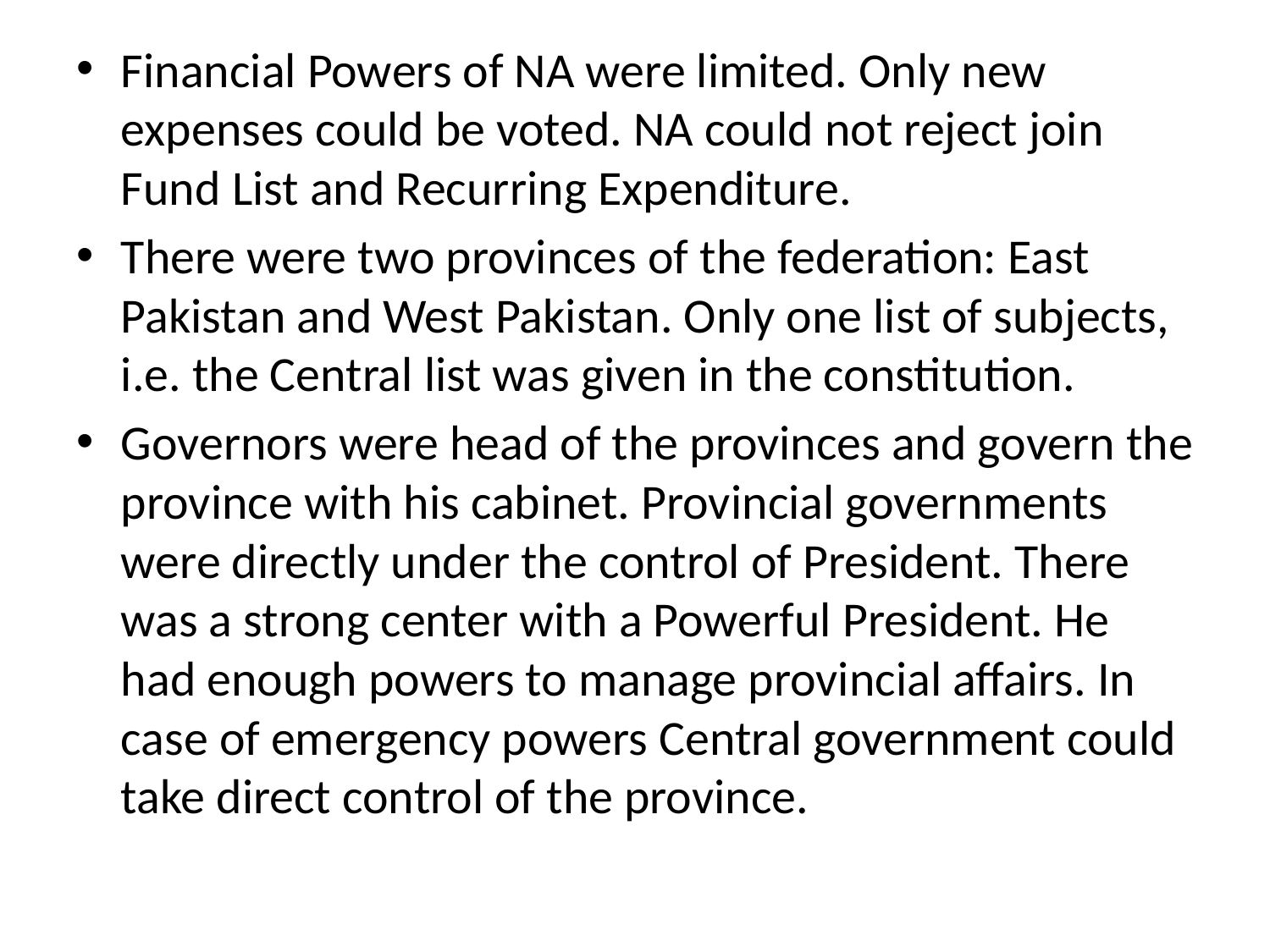

Financial Powers of NA were limited. Only new expenses could be voted. NA could not reject join Fund List and Recurring Expenditure.
There were two provinces of the federation: East Pakistan and West Pakistan. Only one list of subjects, i.e. the Central list was given in the constitution.
Governors were head of the provinces and govern the province with his cabinet. Provincial governments were directly under the control of President. There was a strong center with a Powerful President. He had enough powers to manage provincial affairs. In case of emergency powers Central government could take direct control of the province.